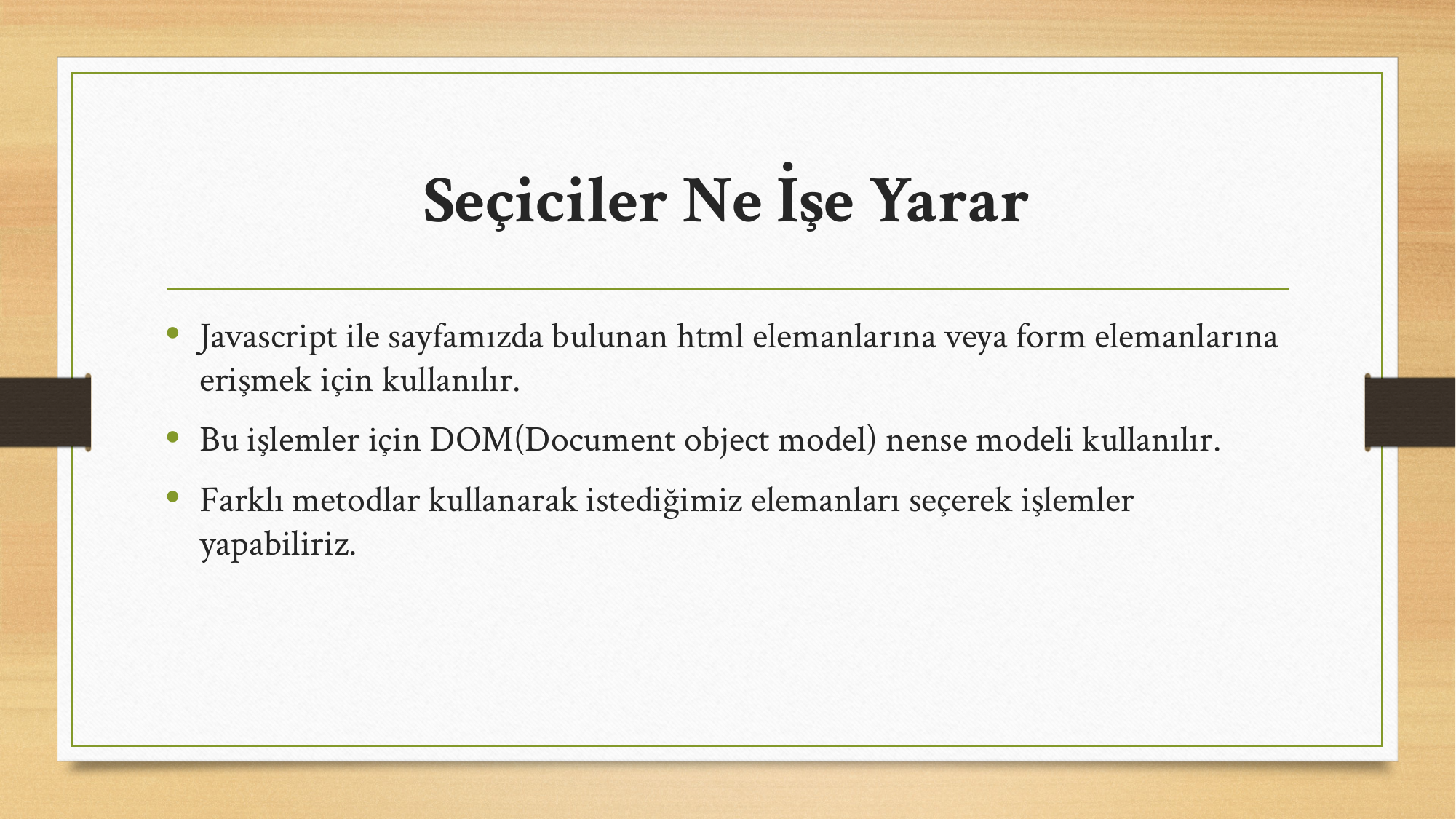

# Seçiciler Ne İşe Yarar
Javascript ile sayfamızda bulunan html elemanlarına veya form elemanlarına erişmek için kullanılır.
Bu işlemler için DOM(Document object model) nense modeli kullanılır.
Farklı metodlar kullanarak istediğimiz elemanları seçerek işlemler yapabiliriz.